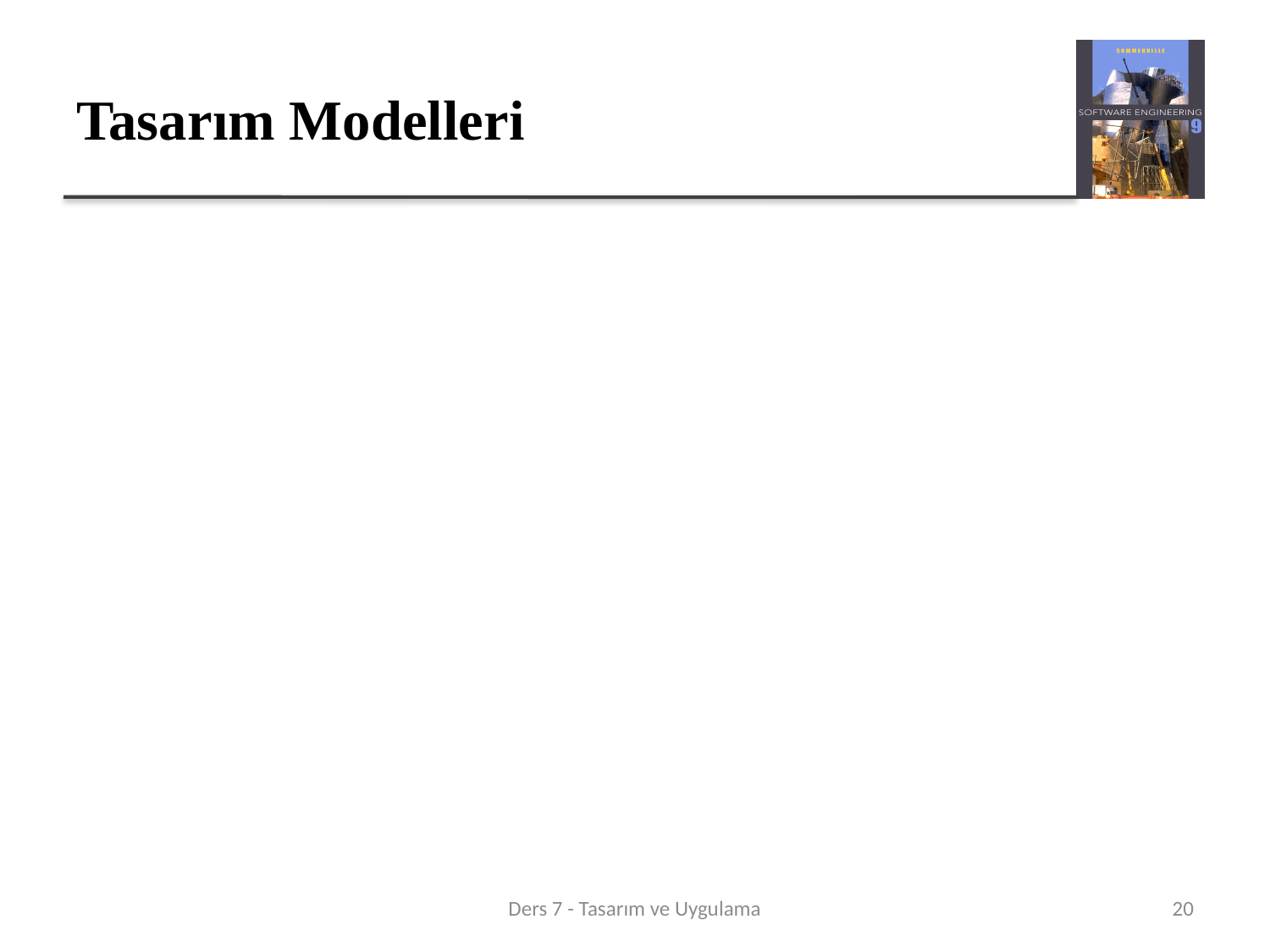

# Tasarım Modelleri
Tasarım modelleri, nesneleri ve nesne sınıflarını ve bu varlıklar arasındaki ilişkileri gösterir.
Statik modeller, sistemin statik yapısını nesne sınıfları ve ilişkiler açısından tanımlar.
Dinamik modeller, nesneler arasındaki dinamik etkileşimleri tanımlar.
Ders 7 - Tasarım ve Uygulama
20